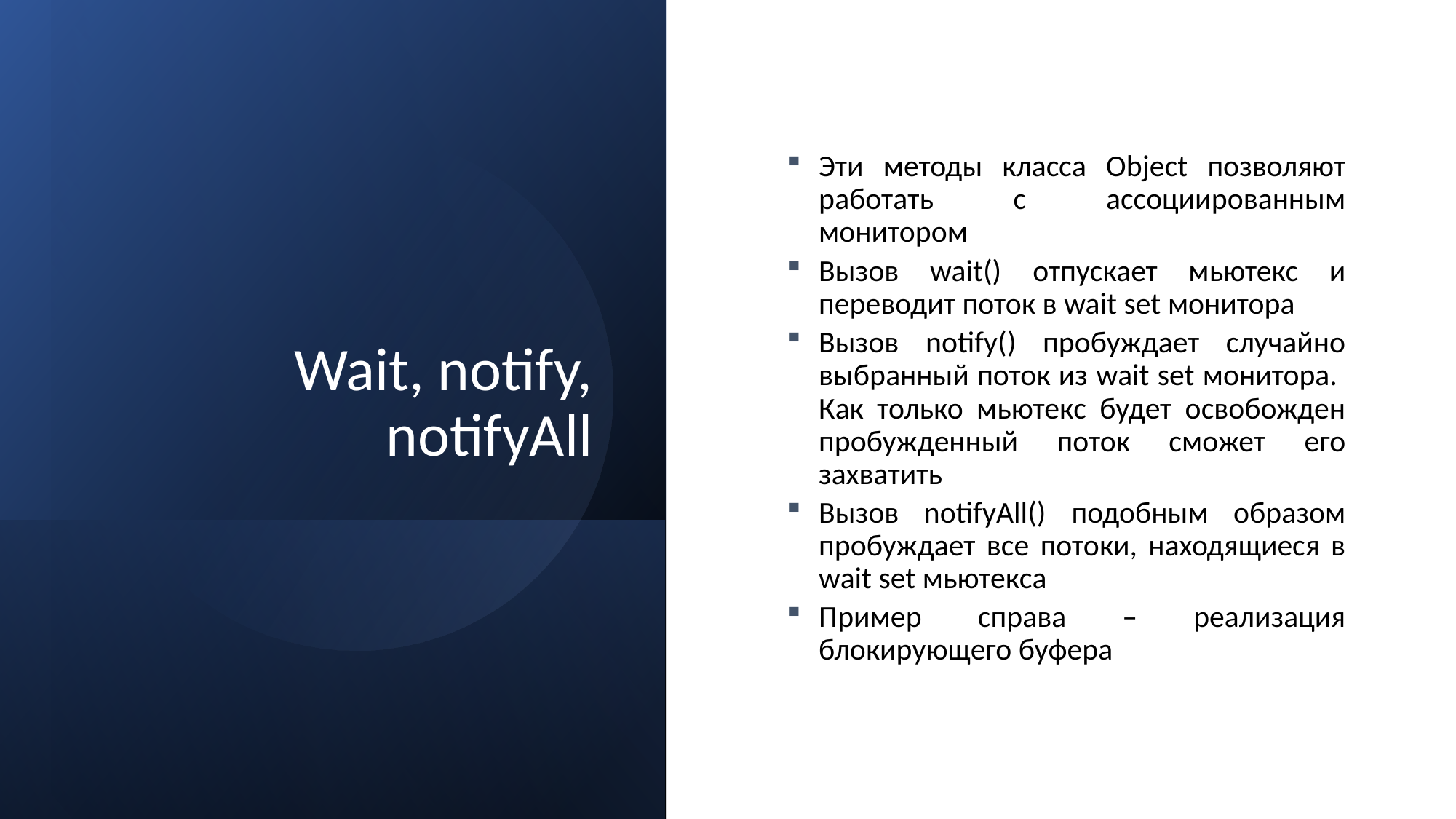

# Wait, notify, notifyAll

Эти методы класса Object позволяют работать с ассоциированным монитором
Вызов wait() отпускает мьютекс и переводит поток в wait set монитора
Вызов notify() пробуждает случайно выбранный поток из wait set монитора.
Как только мьютекc будет освобожден пробужденный поток сможет его захватить
Вызов notifyAll() подобным образом пробуждает все потоки, находящиеся в wait set мьютекса
Пример справа – реализация блокирующего буфера